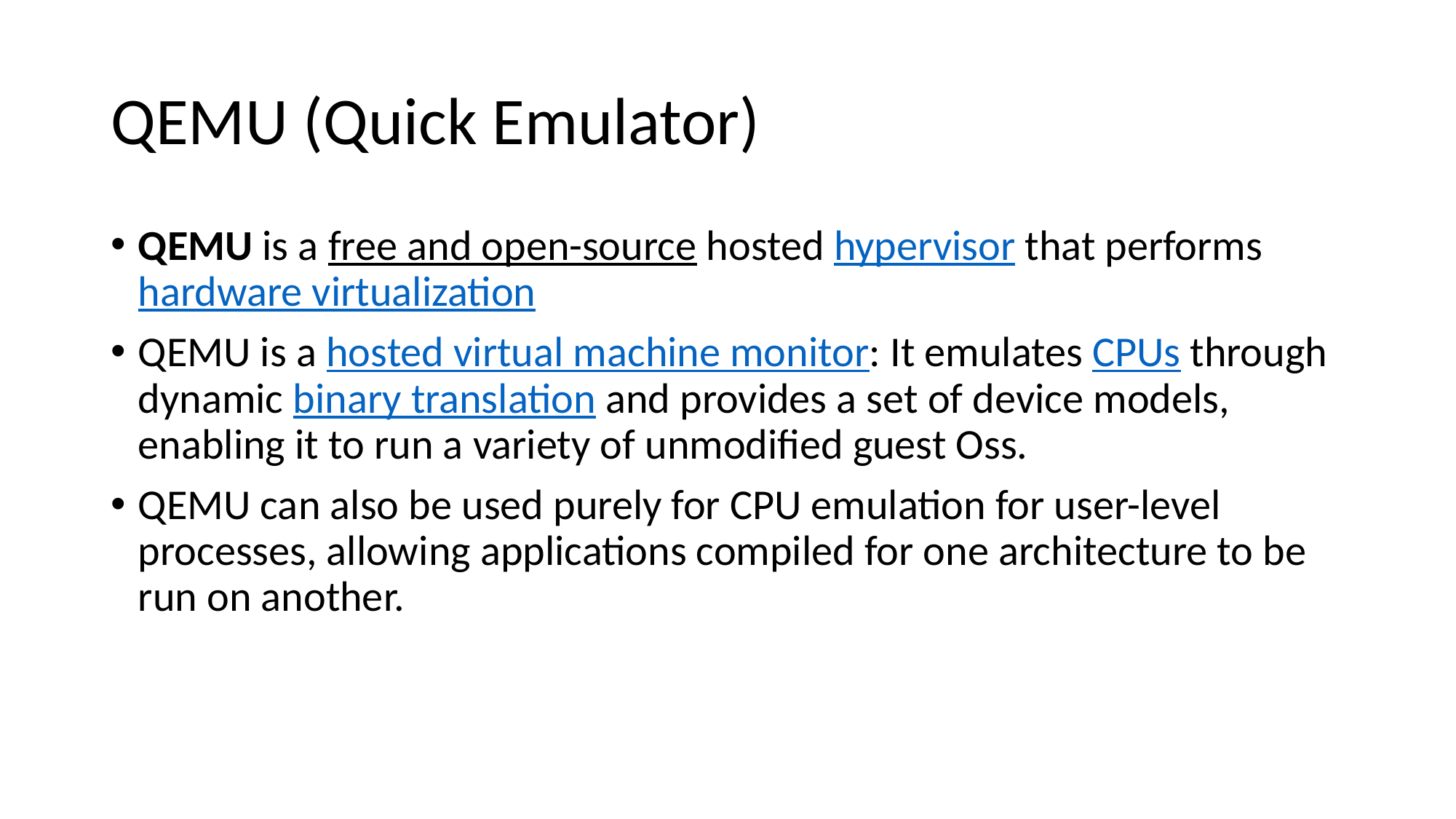

# QEMU (Quick Emulator)
QEMU is a free and open-source hosted hypervisor that performs hardware virtualization
QEMU is a hosted virtual machine monitor: It emulates CPUs through dynamic binary translation and provides a set of device models, enabling it to run a variety of unmodified guest Oss.
QEMU can also be used purely for CPU emulation for user-level processes, allowing applications compiled for one architecture to be run on another.